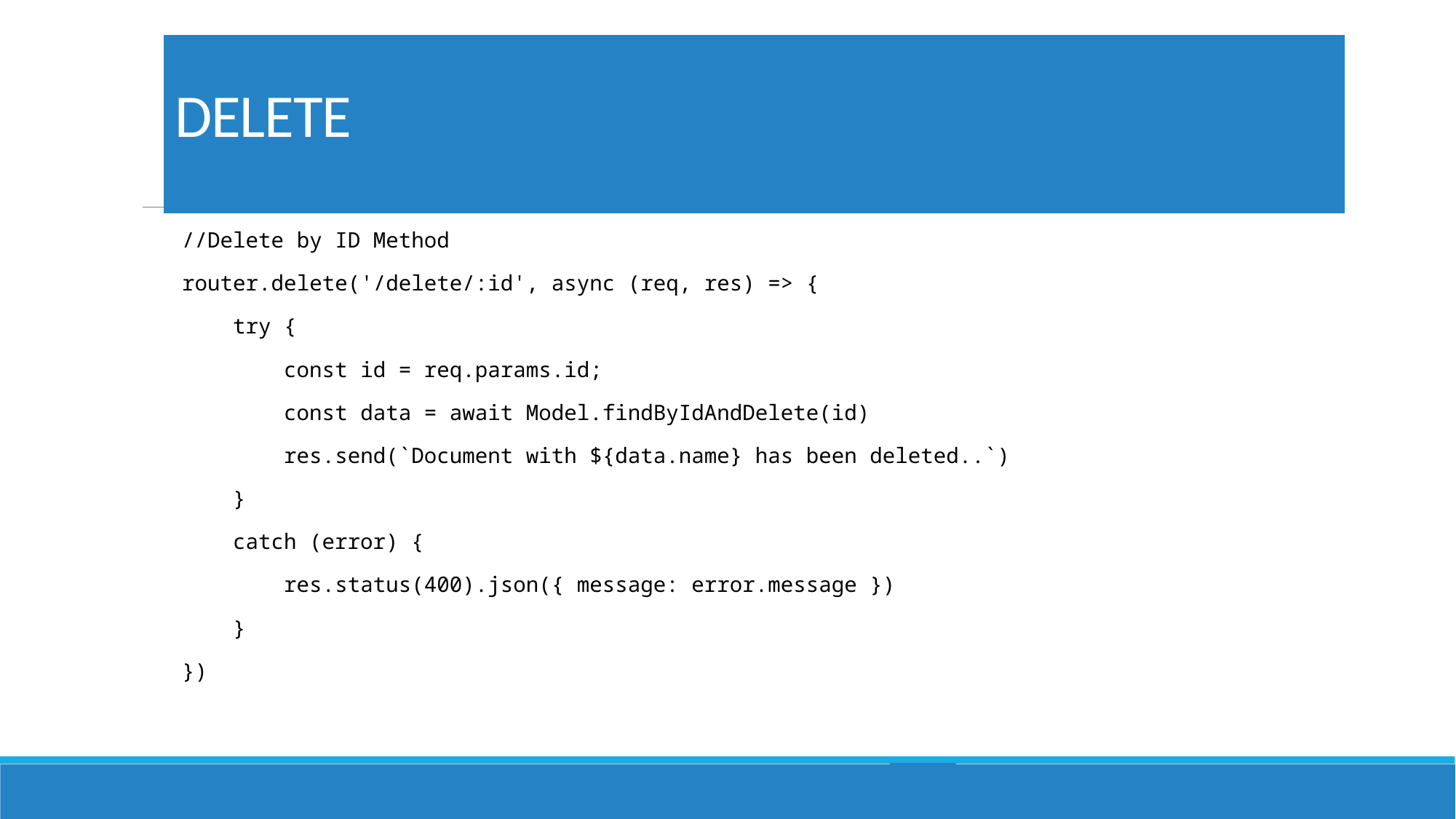

# DELETE
//Delete by ID Method
router.delete('/delete/:id', async (req, res) => {
    try {
        const id = req.params.id;
        const data = await Model.findByIdAndDelete(id)
        res.send(`Document with ${data.name} has been deleted..`)
    }
    catch (error) {
        res.status(400).json({ message: error.message })
    }
})